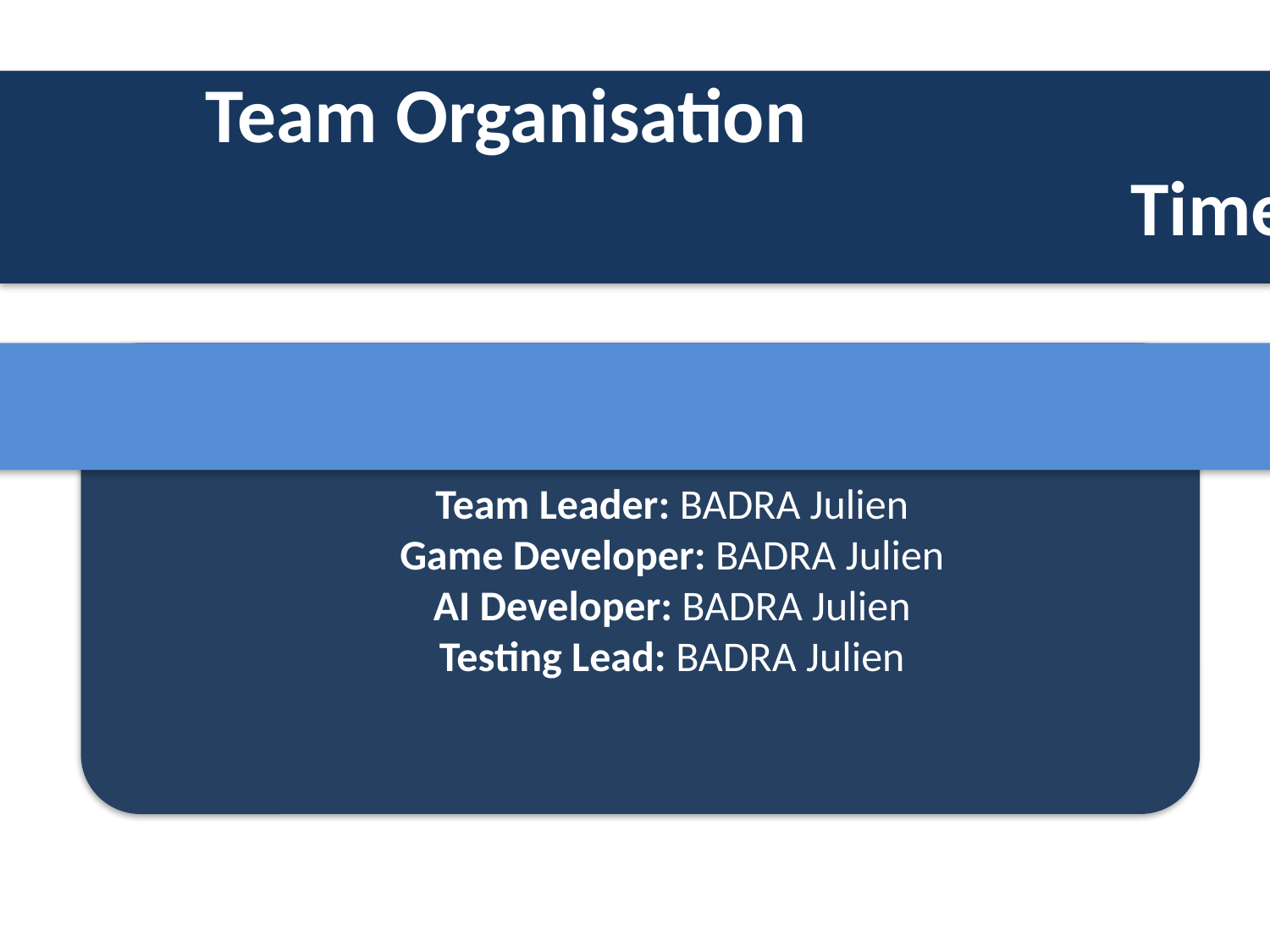

Team Organisation										Schedule & Timeline

Week 1 & 2 : vacations
Team Leader: BADRA Julien
Game Developer: BADRA Julien
AI Developer: BADRA Julien
Testing Lead: BADRA Julien

Week 1-2: Game Development
Basic Snake game implementation
Week 3-4: AI Implementation
Q-learning algorithm integration
Week 5: Logger & Optimization
Adding log system and bug fixes
	Week 3 :  Jan 6
	   Week 4 : Jan 13
	Week 5 : Jan 20
7